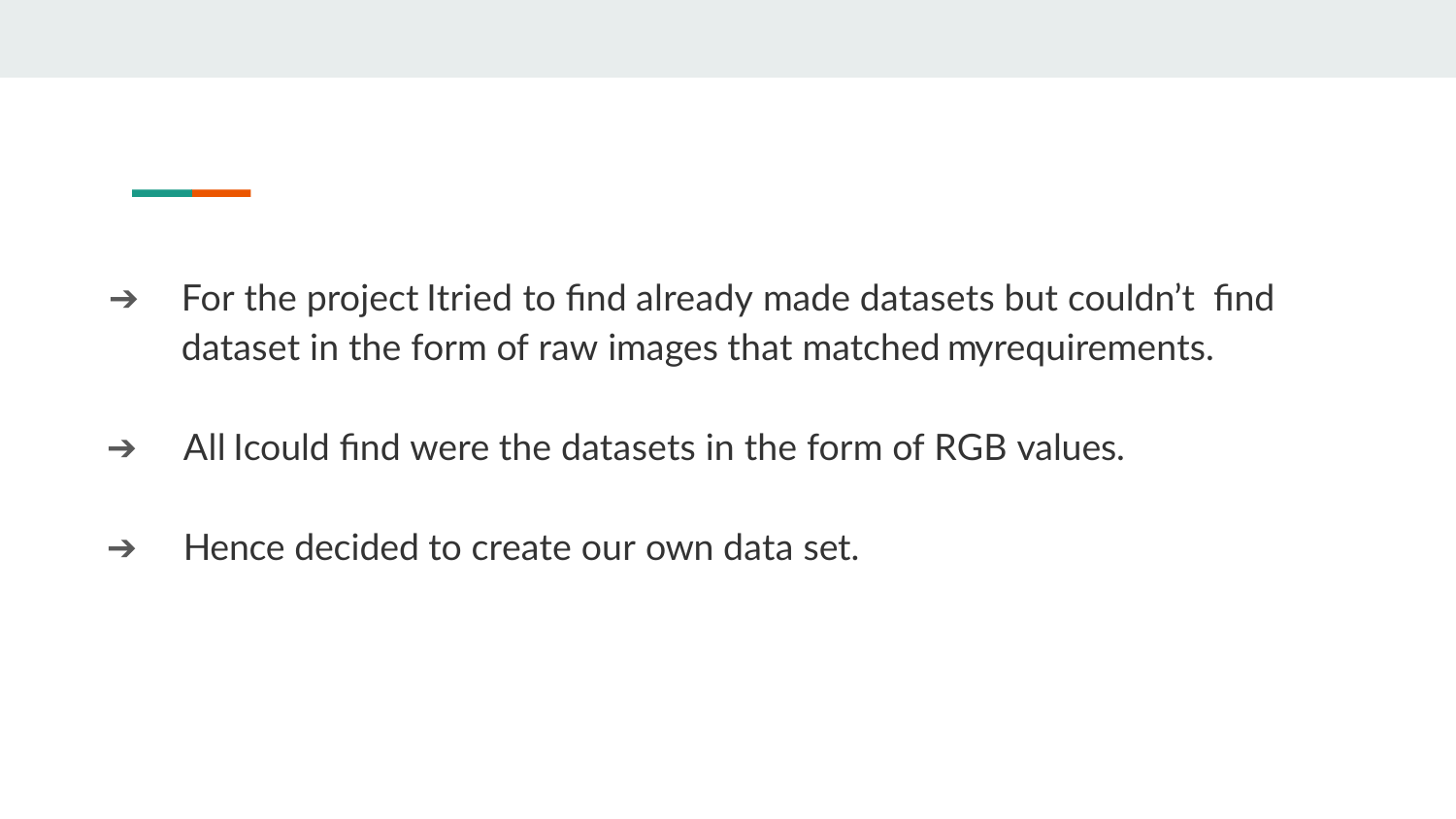

➔	For the project Itried to find already made datasets but couldn’t  find dataset in the form of raw images that matched myrequirements.

➔	All Icould find were the datasets in the form of RGB values.

➔	Hence decided to create our own data set.